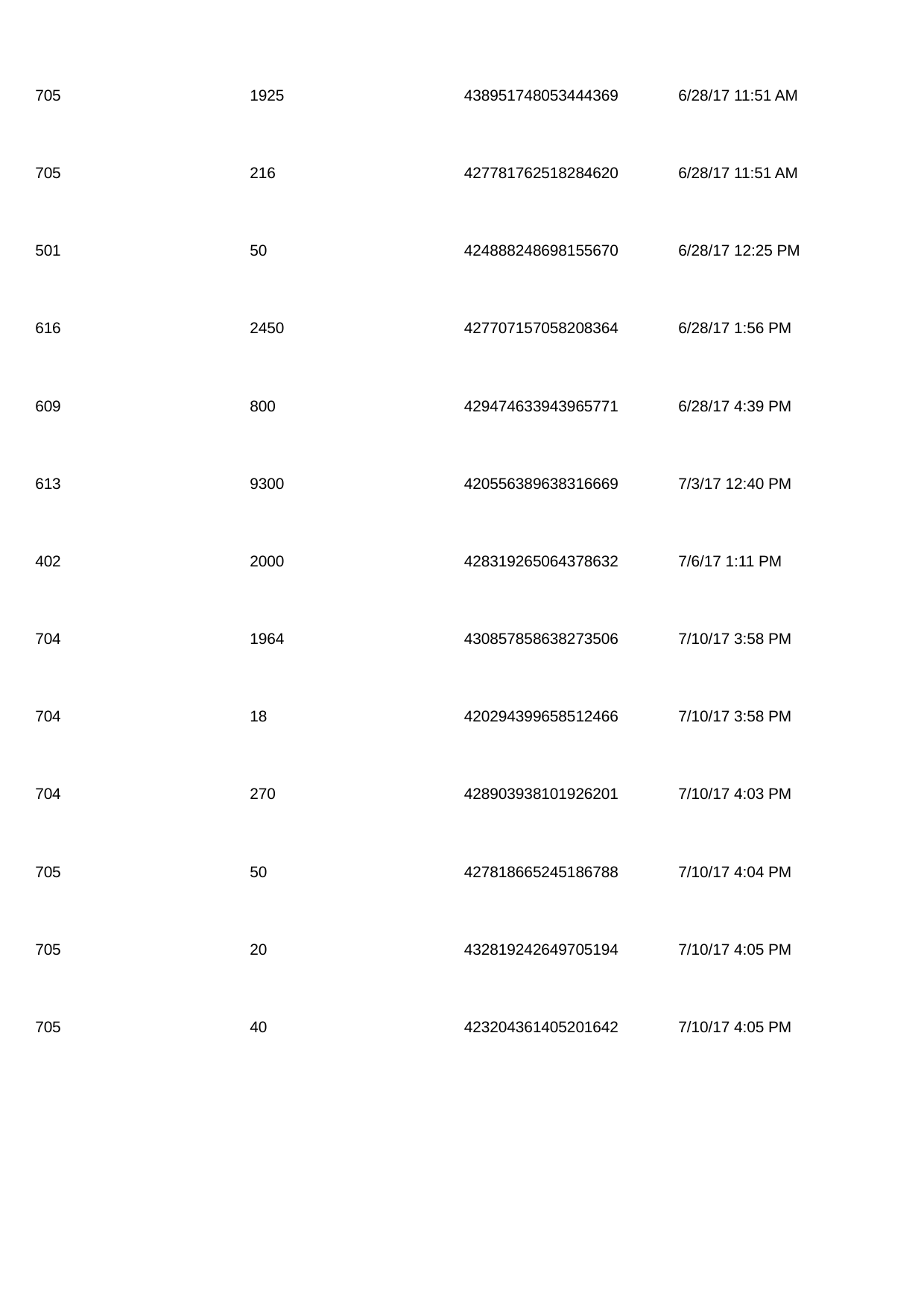

705
1925
438951748053444369
6/28/17 11:51 AM
 705
216
427781762518284620
6/28/17 11:51 AM
 501
50
424888248698155670
6/28/17 12:25 PM
 616
2450
427707157058208364
6/28/17 1:56 PM
 609
800
429474633943965771
6/28/17 4:39 PM
 613
9300
420556389638316669
7/3/17 12:40 PM
 402
2000
428319265064378632
7/6/17 1:11 PM
 704
1964
430857858638273506
7/10/17 3:58 PM
 704
18
420294399658512466
7/10/17 3:58 PM
 704
270
428903938101926201
7/10/17 4:03 PM
 705
50
427818665245186788
7/10/17 4:04 PM
 705
20
432819242649705194
7/10/17 4:05 PM
 705
40
423204361405201642
7/10/17 4:05 PM